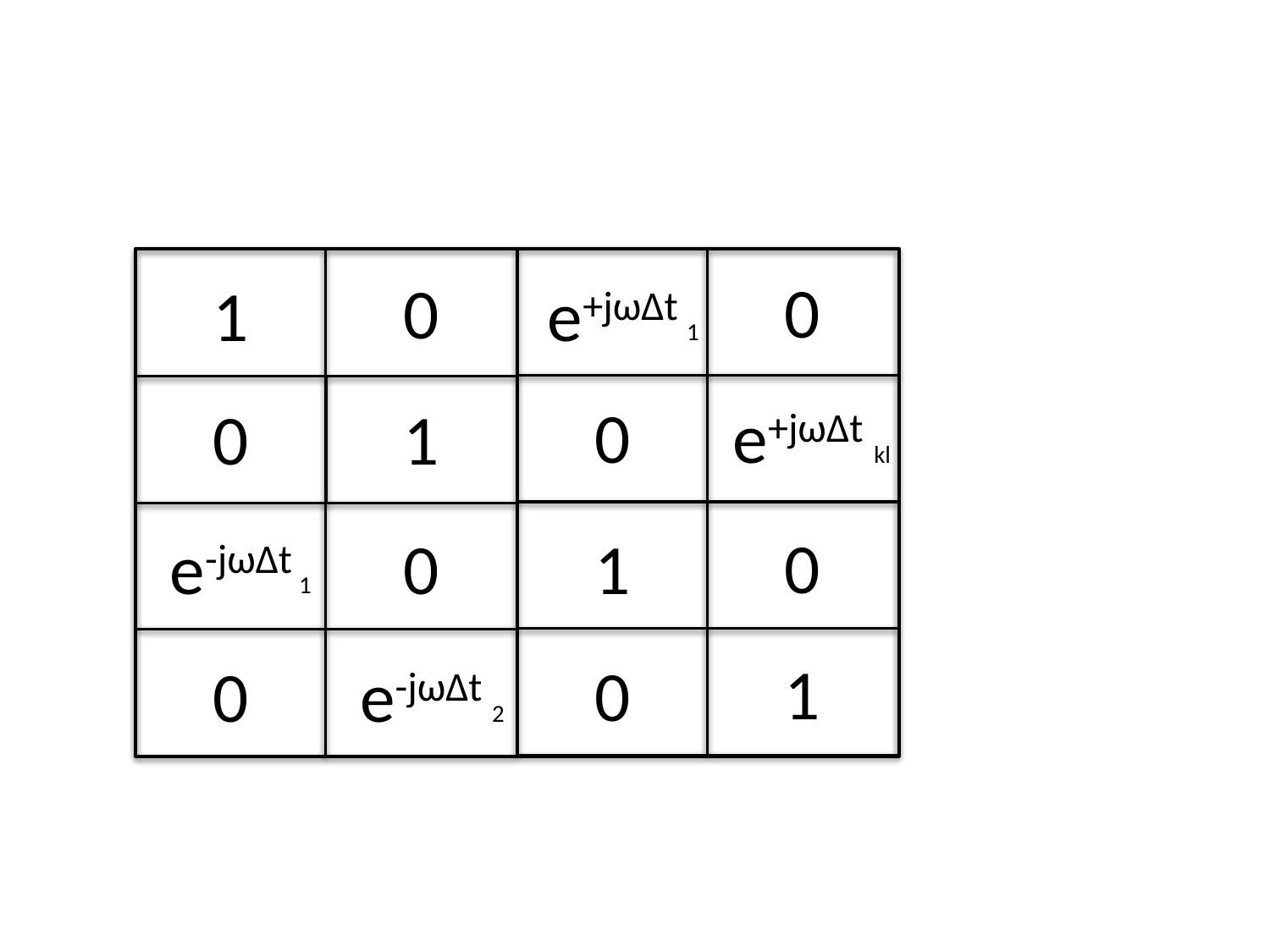

0
0
1
e+jωΔt
1

0
e+jωΔt
0
1
kl

0
1
e-jωΔt
0
1

1
0
0
e-jωΔt
2